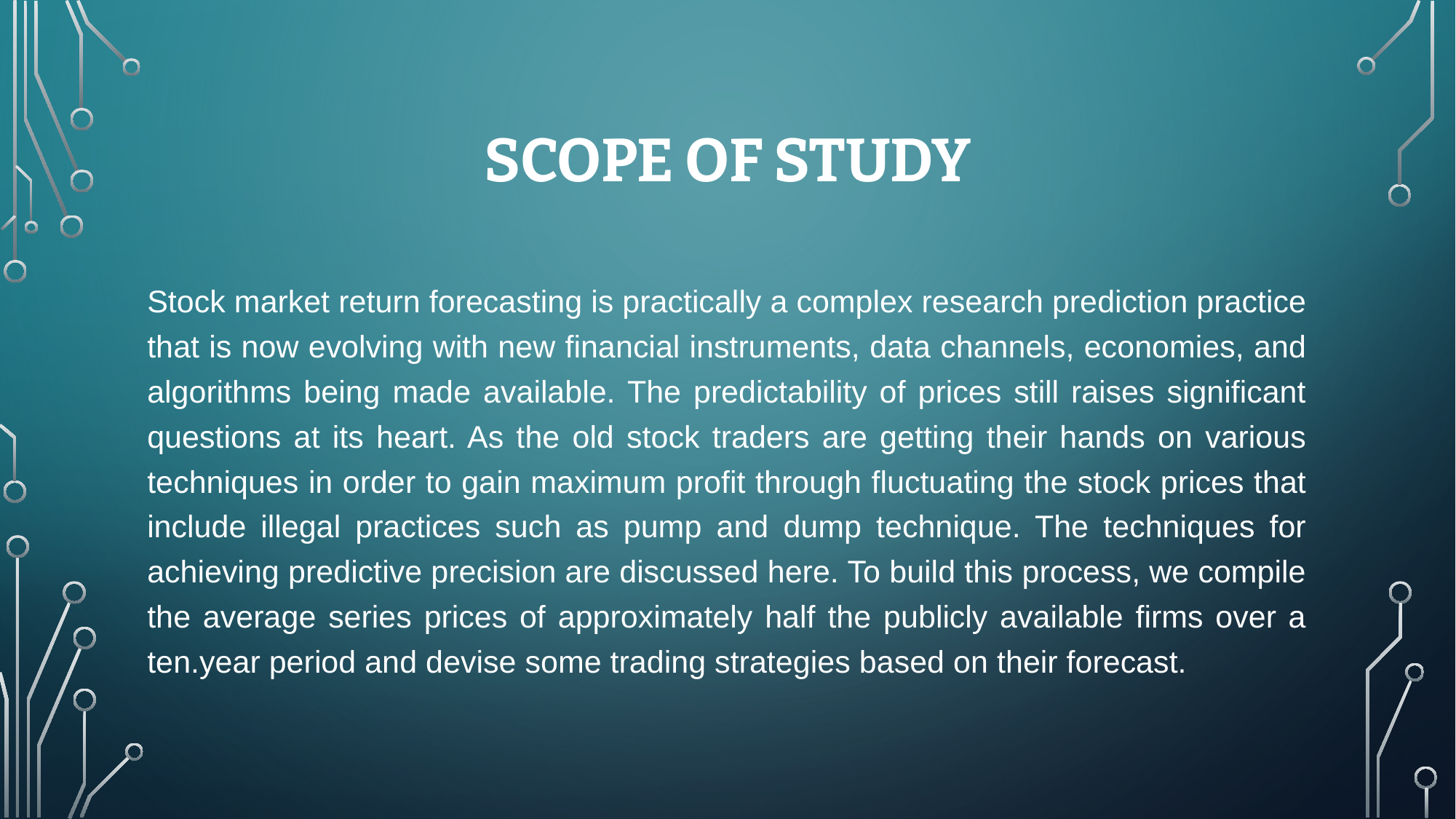

# SCOPE OF STUDY
Stock market return forecasting is practically a complex research prediction practice that is now evolving with new financial instruments, data channels, economies, and algorithms being made available. The predictability of prices still raises significant questions at its heart. As the old stock traders are getting their hands on various techniques in order to gain maximum profit through fluctuating the stock prices that include illegal practices such as pump and dump technique. The techniques for achieving predictive precision are discussed here. To build this process, we compile the average series prices of approximately half the publicly available firms over a ten.year period and devise some trading strategies based on their forecast.